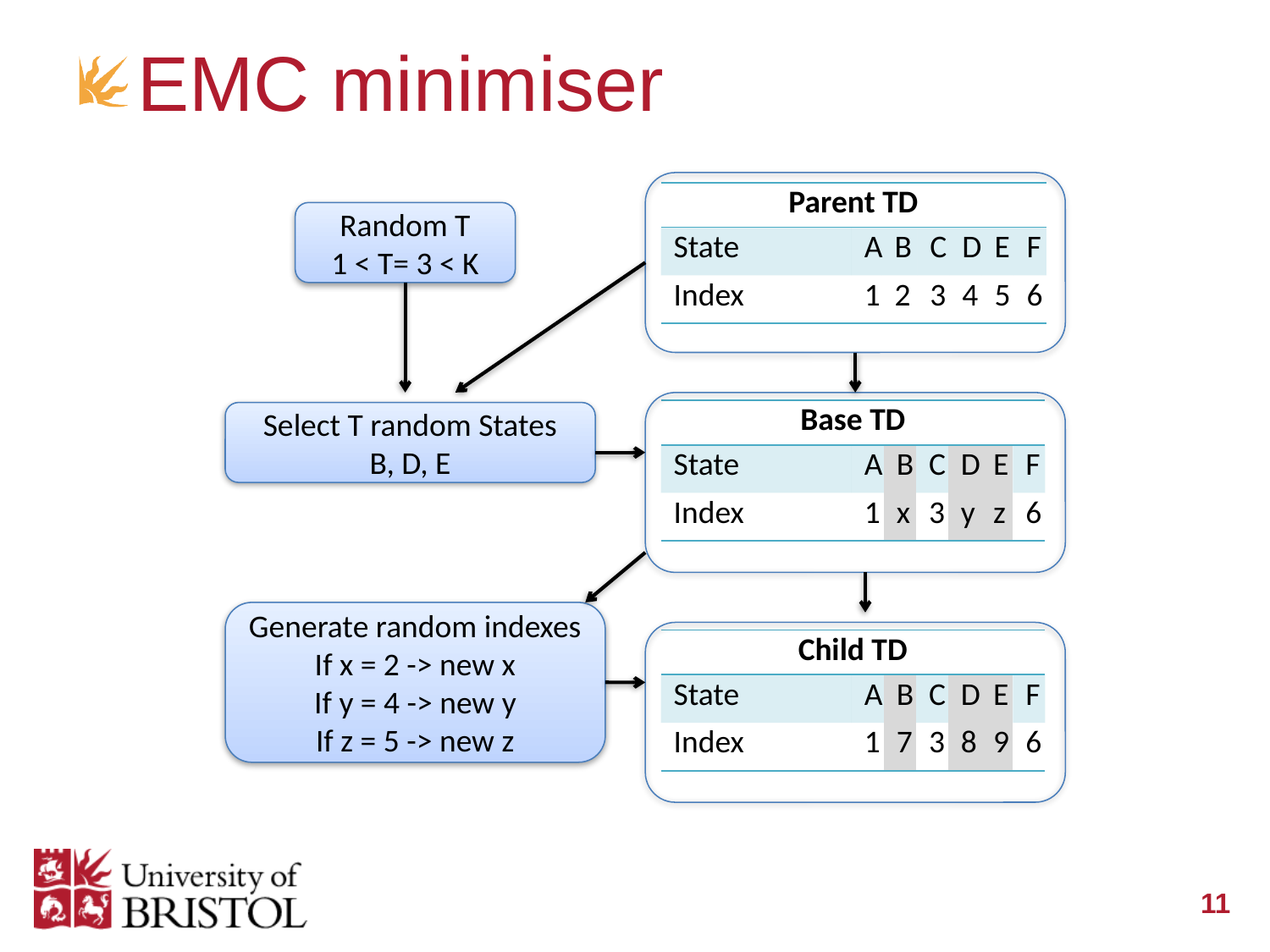

EMC minimiser

| Parent TD |  |  |  |  |  |  |
| --- | --- | --- | --- | --- | --- | --- |
| State | A | B | C | D | E | F |
| Index | 1 | 2 | 3 | 4 | 5 | 6 |
Random T
1 < T= 3 < K

| Base TD |  |  |  |  |  |  |
| --- | --- | --- | --- | --- | --- | --- |
| State | A | B | C | D | E | F |
| Index | 1 | x | 3 | y | z | 6 |
Select T random States
B, D, E
Generate random indexes
If x = 2 -> new x
If y = 4 -> new y
If z = 5 -> new z

| Child TD |  |  |  |  |  |  |
| --- | --- | --- | --- | --- | --- | --- |
| State | A | B | C | D | E | F |
| Index | 1 | 7 | 3 | 8 | 9 | 6 |
11